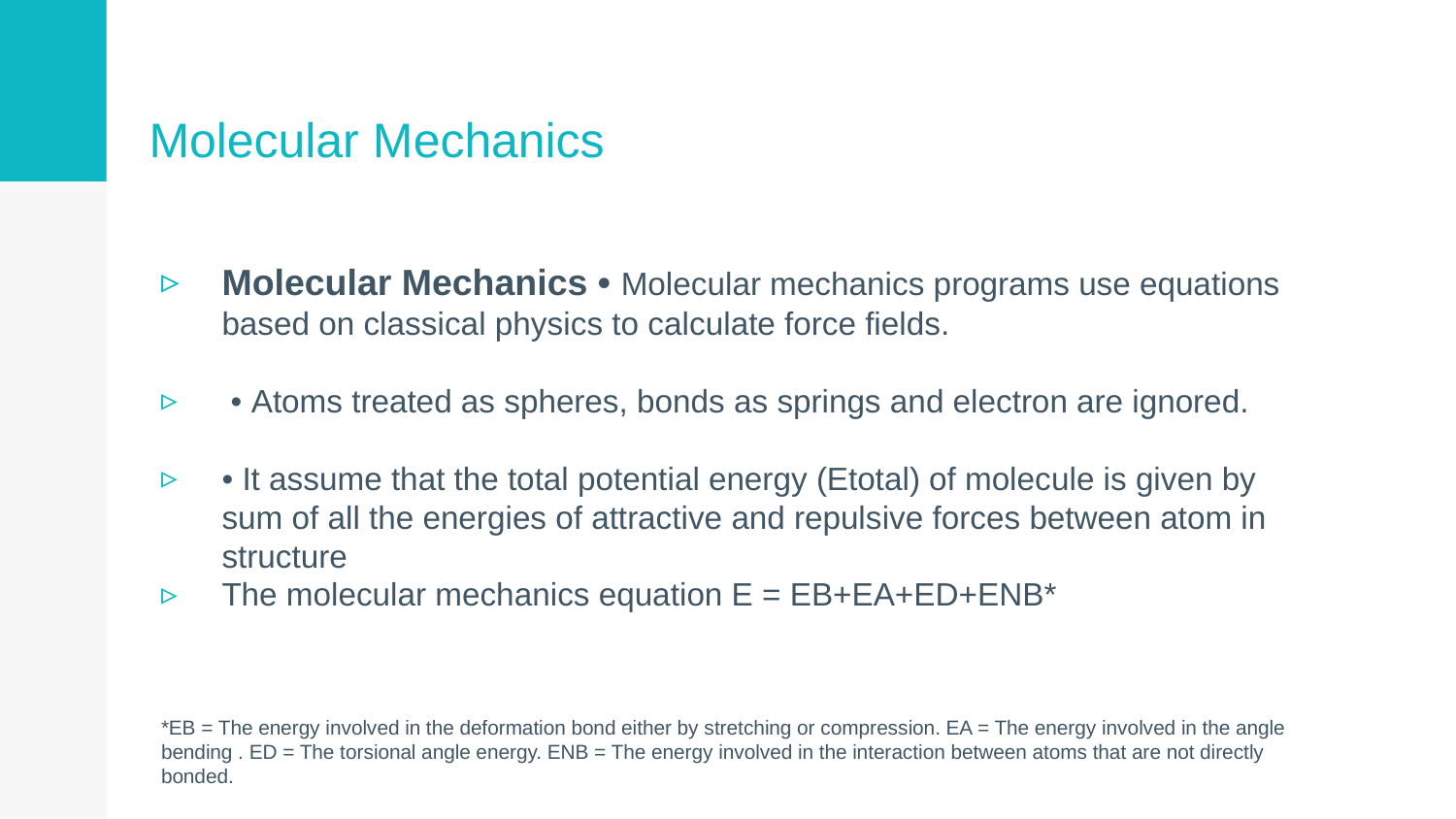

# Molecular Mechanics
Molecular Mechanics • Molecular mechanics programs use equations based on classical physics to calculate force fields.

 • Atoms treated as spheres, bonds as springs and electron are ignored.

• It assume that the total potential energy (Etotal) of molecule is given by sum of all the energies of attractive and repulsive forces between atom in structure
The molecular mechanics equation E = EB+EA+ED+ENB*

*EB = The energy involved in the deformation bond either by stretching or compression. EA = The energy involved in the angle bending . ED = The torsional angle energy. ENB = The energy involved in the interaction between atoms that are not directly bonded.